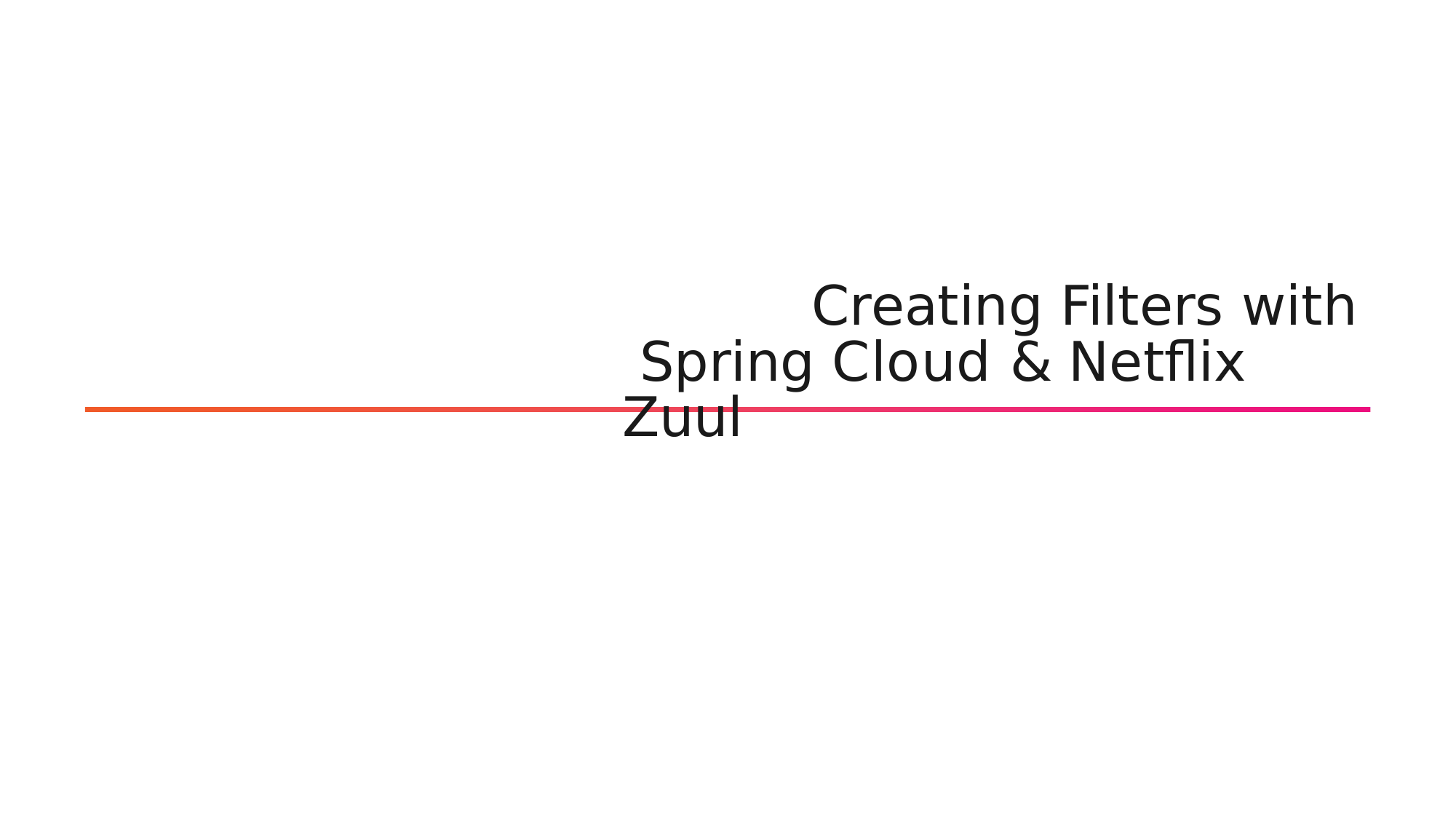

# Creating Filters with  Spring Cloud & Netflix Zuul